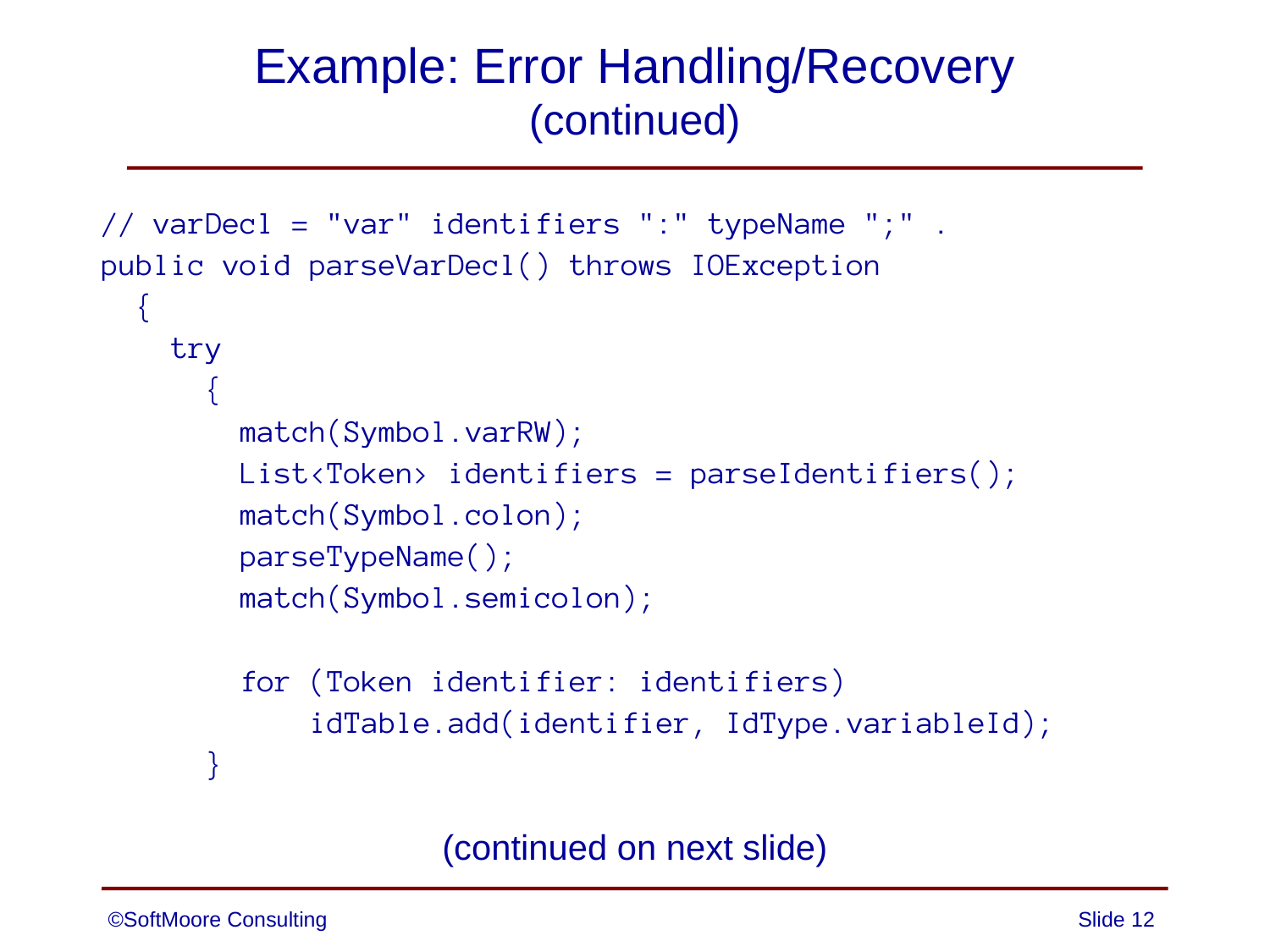

# Example: Error Handling/Recovery (continued)
// varDecl = "var" identifiers ":" typeName ";" .
public void parseVarDecl() throws IOException
  {
    try
      {
        match(Symbol.varRW);
        List<Token> identifiers = parseIdentifiers();
        match(Symbol.colon);
        parseTypeName();
        match(Symbol.semicolon);

        for (Token identifier: identifiers)
            idTable.add(identifier, IdType.variableId);
      }

(continued on next slide)
©SoftMoore Consulting
Slide 12